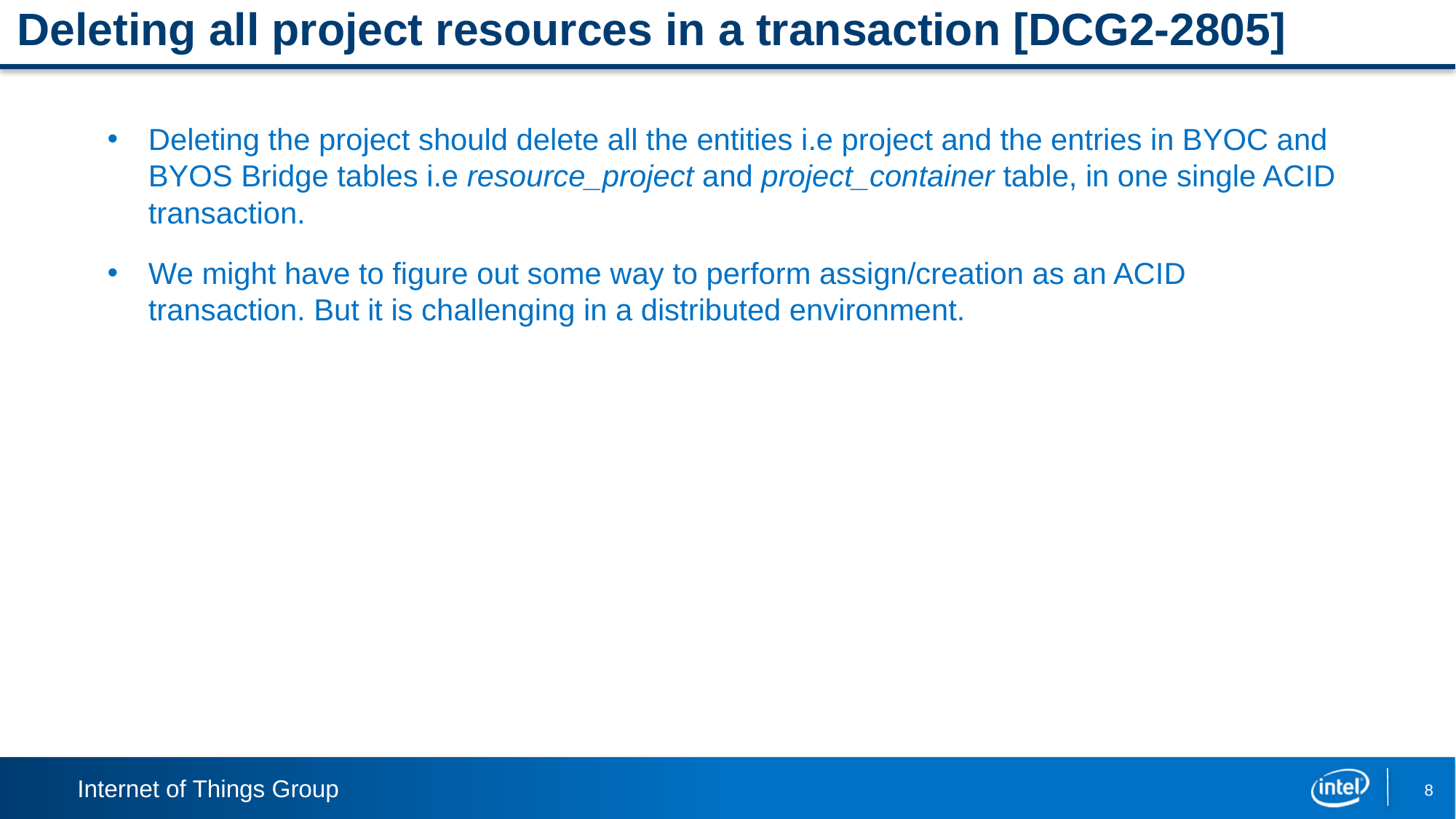

# Deleting all project resources in a transaction [DCG2-2805]
Deleting the project should delete all the entities i.e project and the entries in BYOC and BYOS Bridge tables i.e resource_project and project_container table, in one single ACID transaction.
We might have to figure out some way to perform assign/creation as an ACID transaction. But it is challenging in a distributed environment.

8